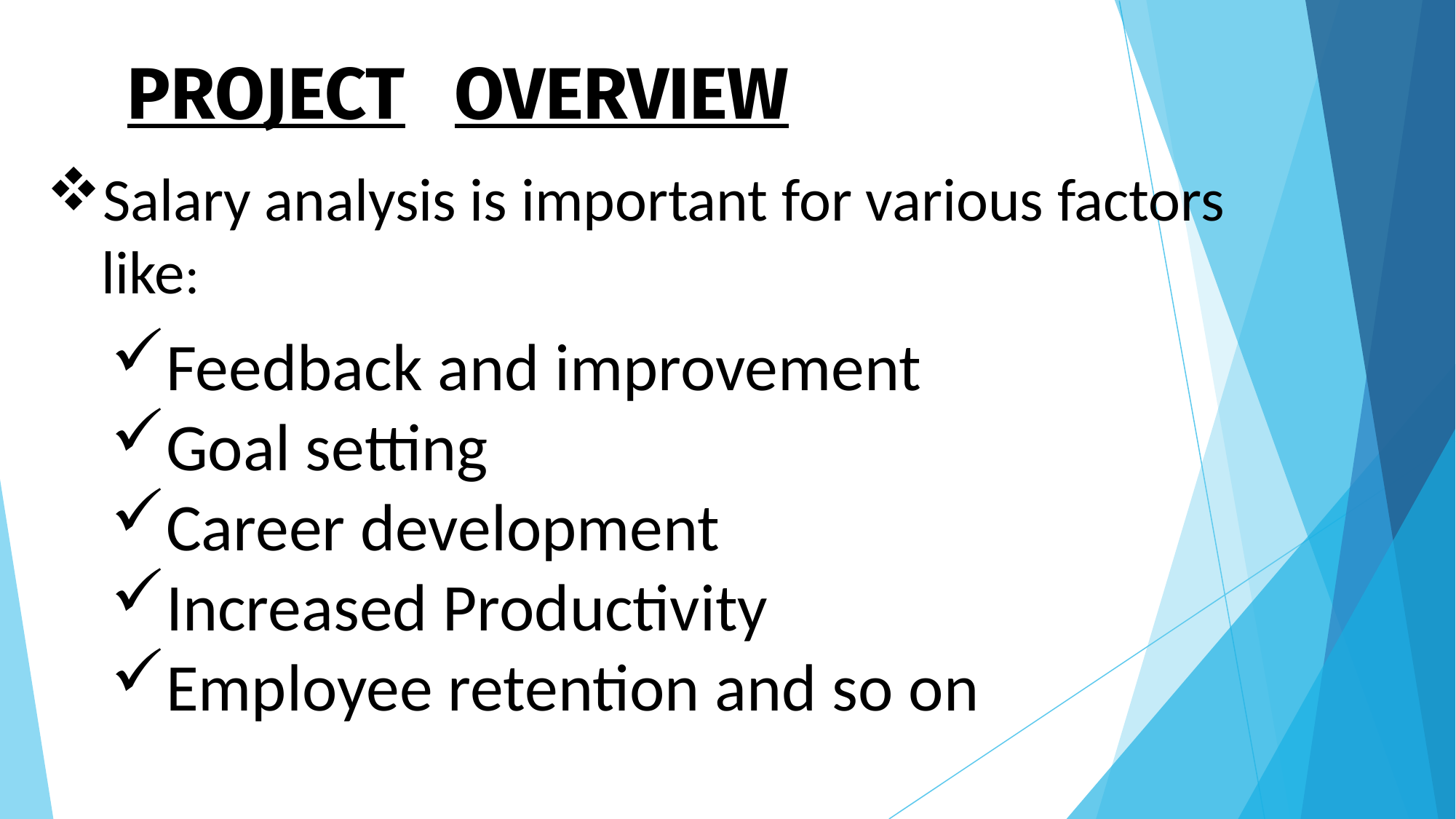

# PROJECT	OVERVIEW
Salary analysis is important for various factors like:
Feedback and improvement
Goal setting
Career development
Increased Productivity
Employee retention and so on